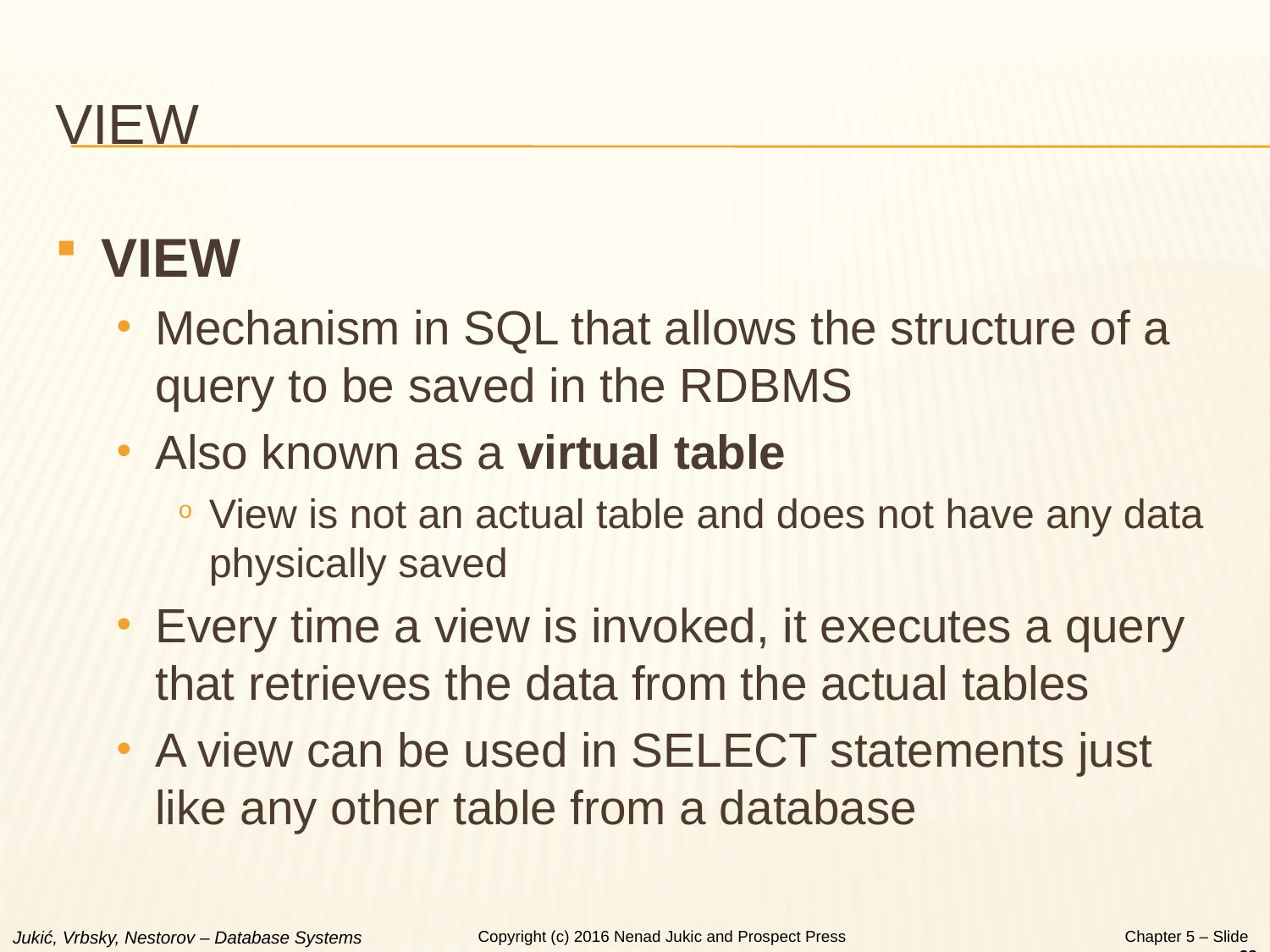

# VIEW
VIEW
Mechanism in SQL that allows the structure of a query to be saved in the RDBMS
Also known as a virtual table
View is not an actual table and does not have any data physically saved
Every time a view is invoked, it executes a query that retrieves the data from the actual tables
A view can be used in SELECT statements just like any other table from a database
Jukić, Vrbsky, Nestorov – Database Systems
Chapter 5 – Slide  38